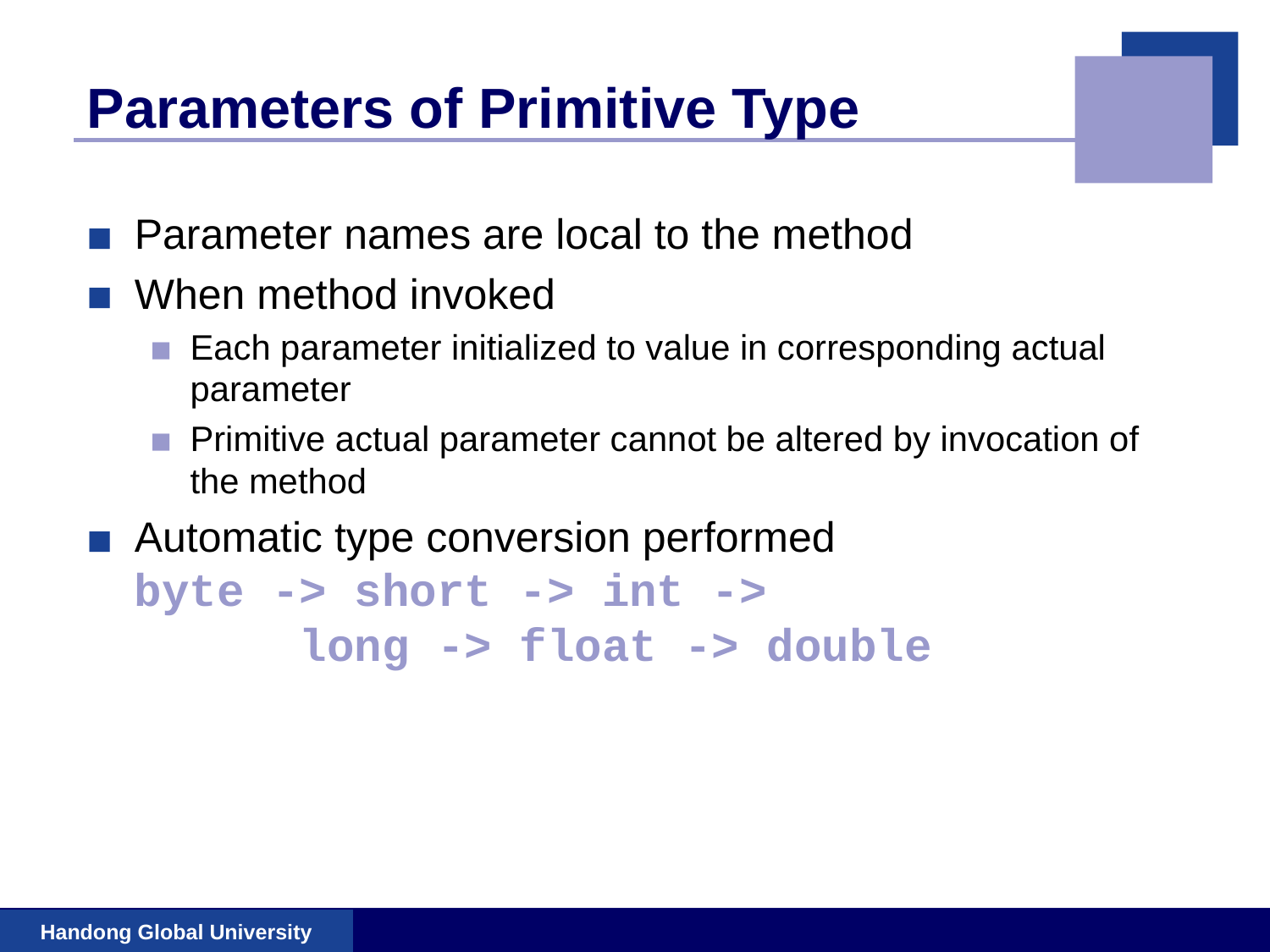

# Parameters of Primitive Type
Parameter names are local to the method
When method invoked
Each parameter initialized to value in corresponding actual parameter
Primitive actual parameter cannot be altered by invocation of the method
Automatic type conversion performed
byte -> short -> int ->
      long -> float -> double